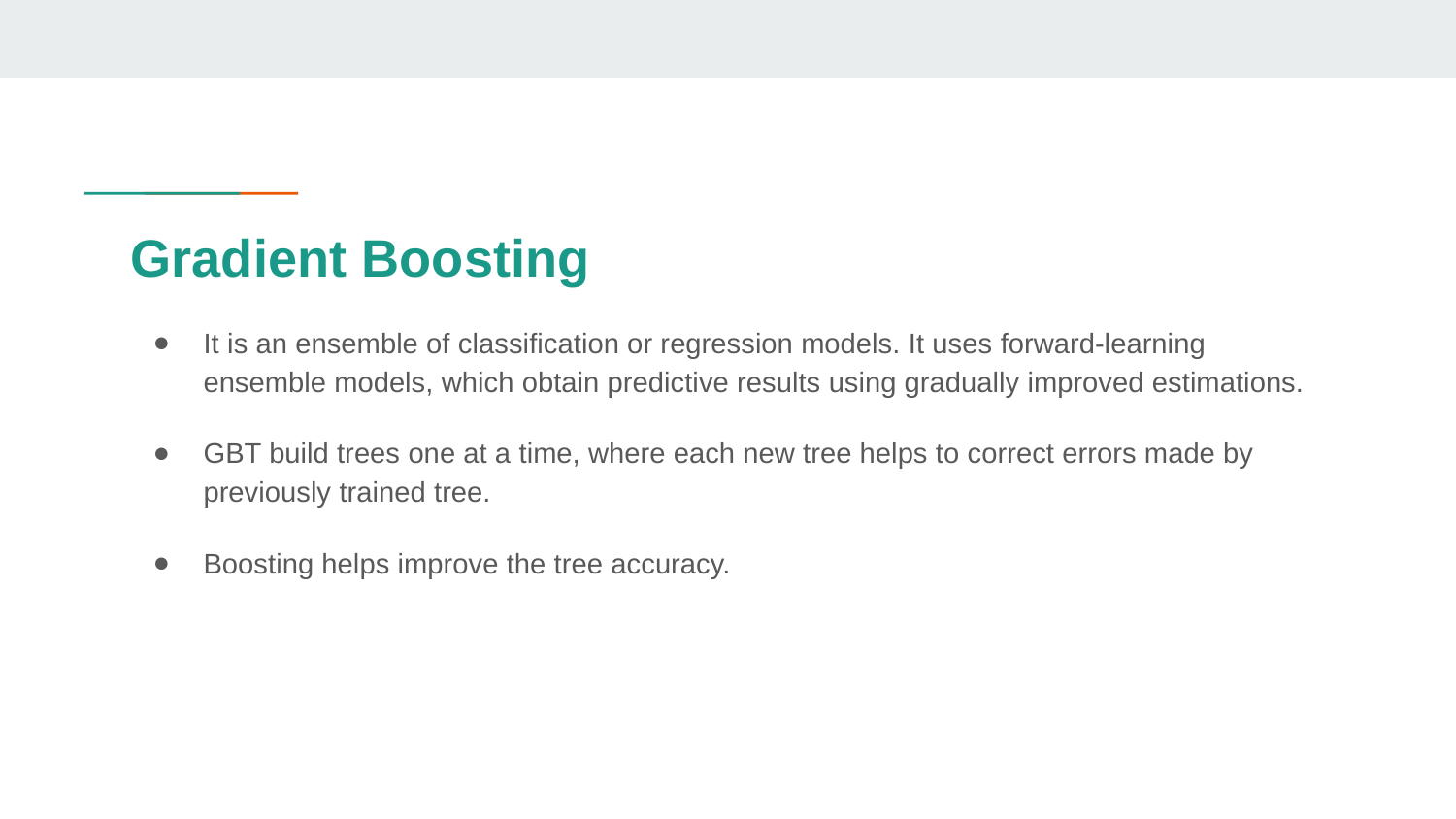

# Gradient Boosting
It is an ensemble of classification or regression models. It uses forward-learning ensemble models, which obtain predictive results using gradually improved estimations.
GBT build trees one at a time, where each new tree helps to correct errors made by previously trained tree.
Boosting helps improve the tree accuracy.